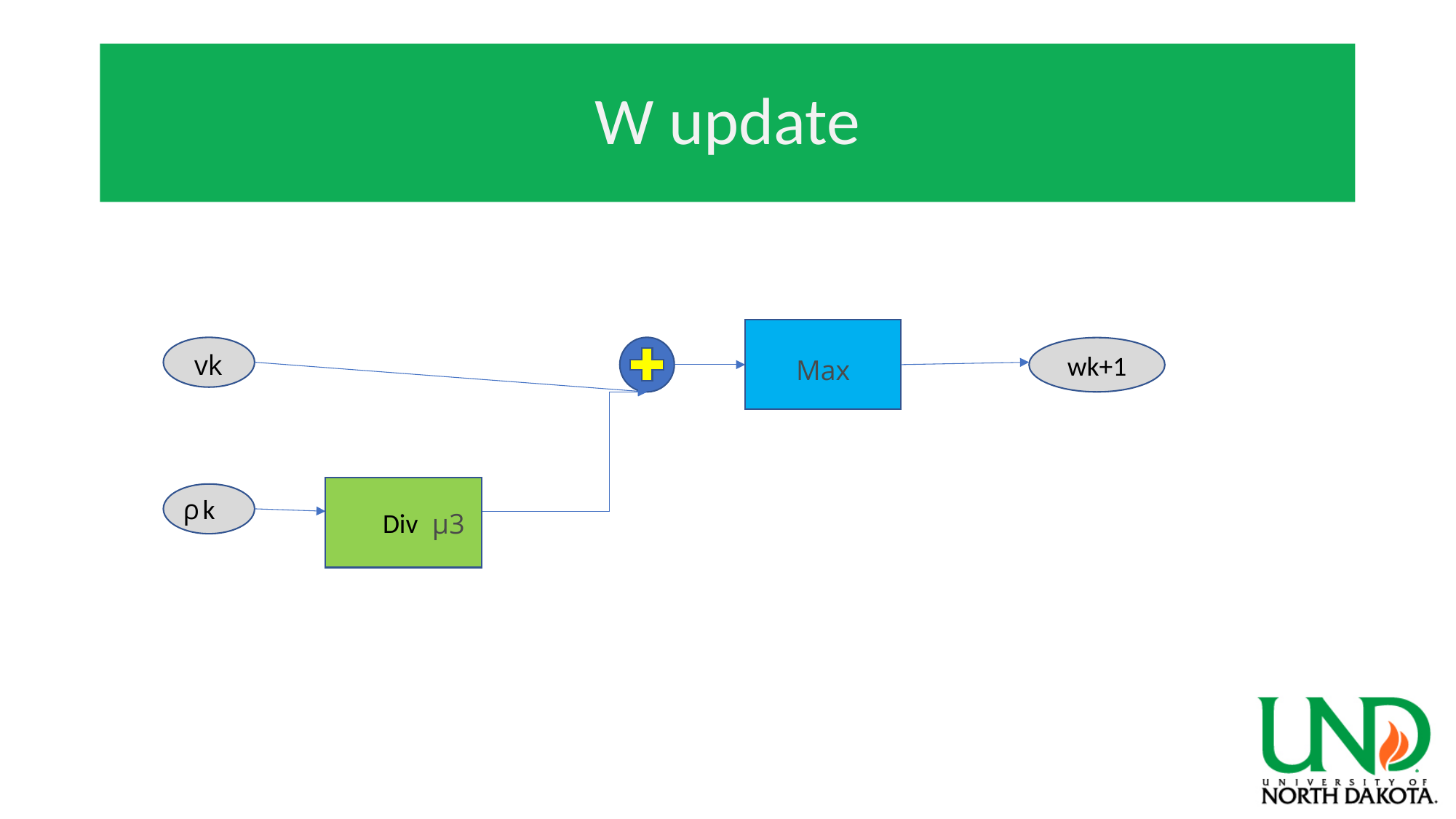

# W update

wk+1

vk
Max
Div
k
ρ
μ3